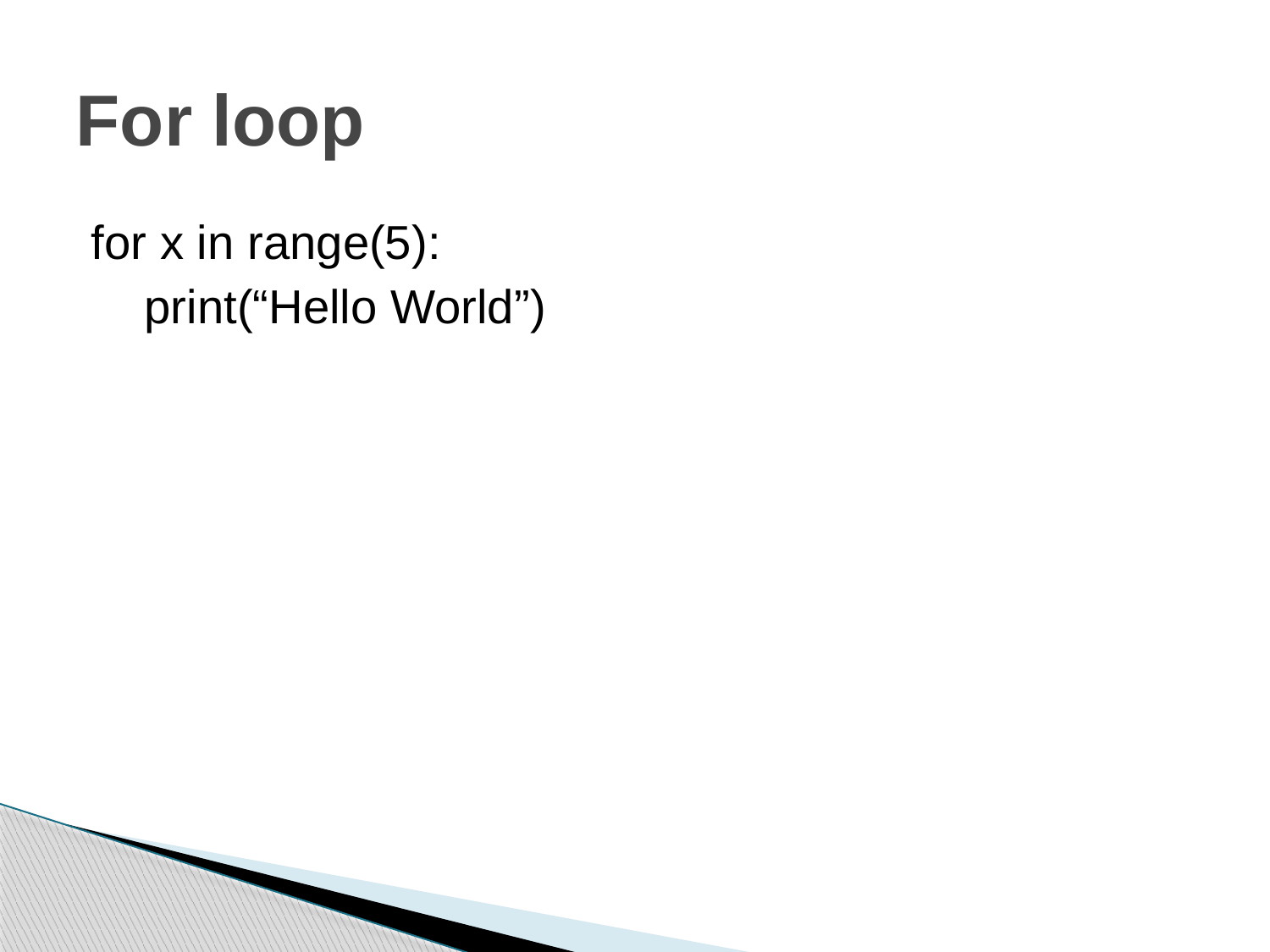

# For loop
for x in range(5):
    print(“Hello World”)